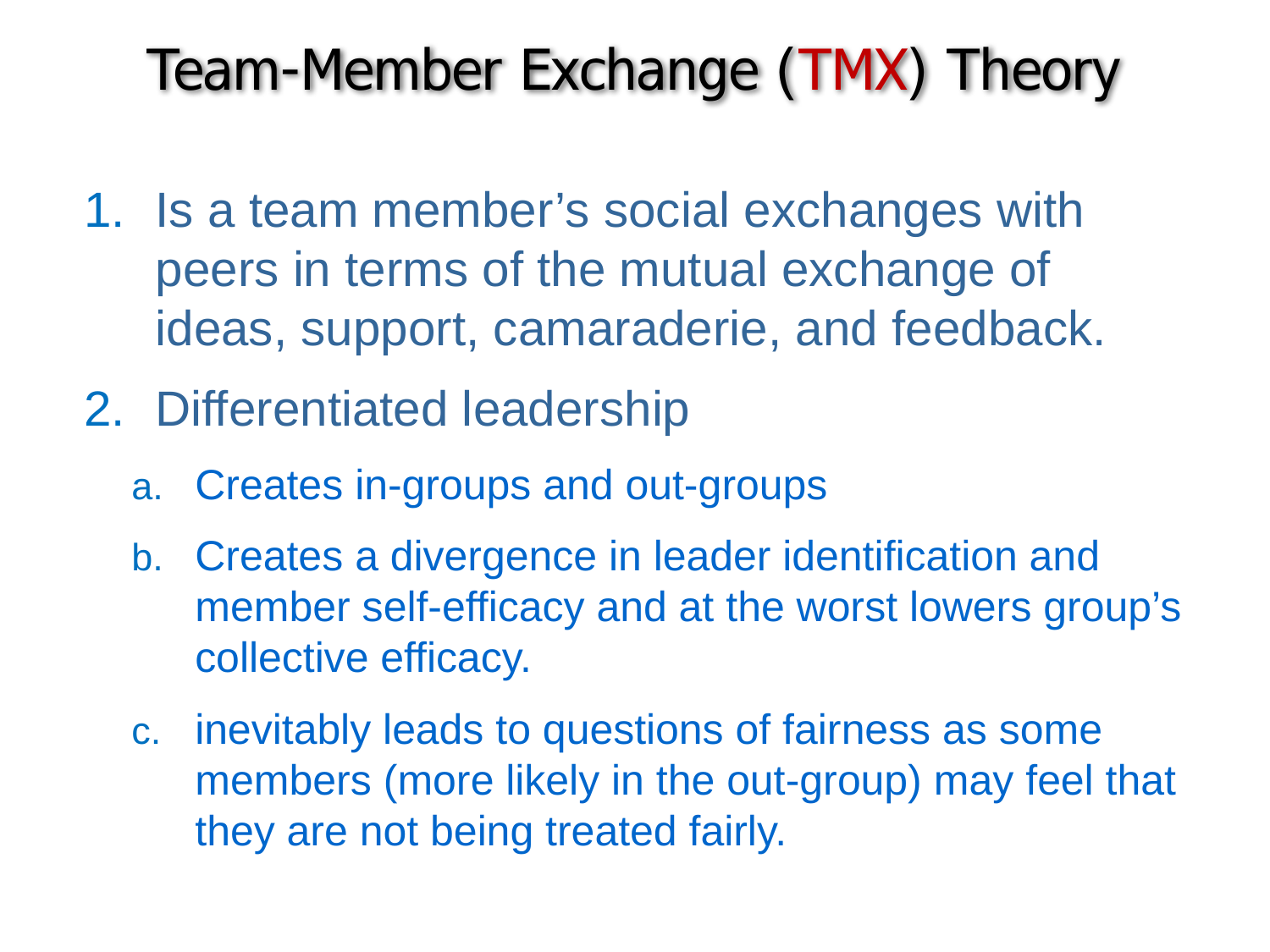

# Team-Member Exchange (TMX) Theory
Is a team member’s social exchanges with peers in terms of the mutual exchange of ideas, support, camaraderie, and feedback.
Differentiated leadership
Creates in-groups and out-groups
Creates a divergence in leader identification and member self-efficacy and at the worst lowers group’s collective efficacy.
inevitably leads to questions of fairness as some members (more likely in the out-group) may feel that they are not being treated fairly.